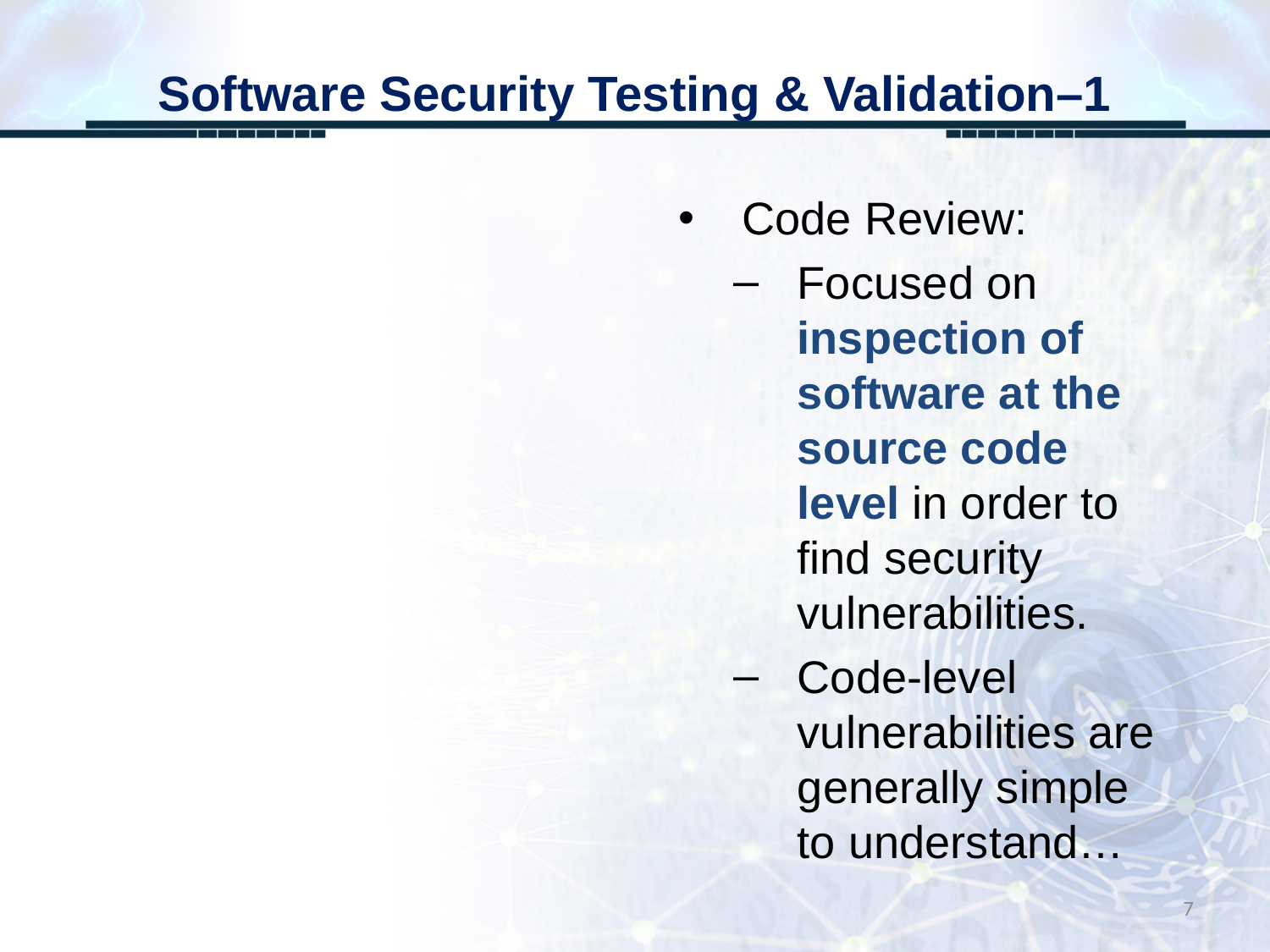

# Software Security Testing & Validation–1
Code Review:
Focused on inspection of software at the source code level in order to find security vulnerabilities.
Code-level vulnerabilities are generally simple to understand…
7